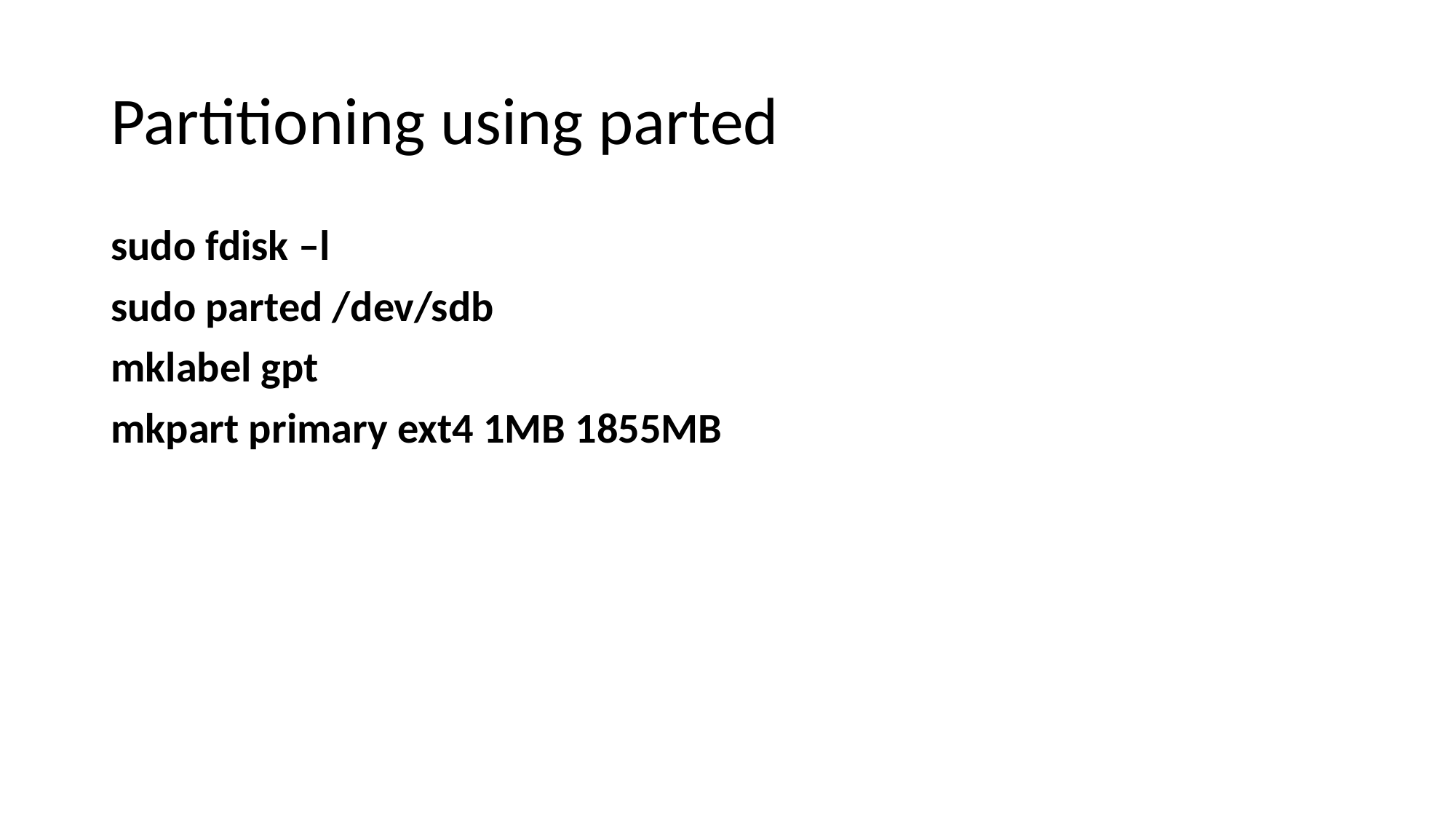

# Partitioning using parted
sudo fdisk –l
sudo parted /dev/sdb
mklabel gpt
mkpart primary ext4 1MB 1855MB